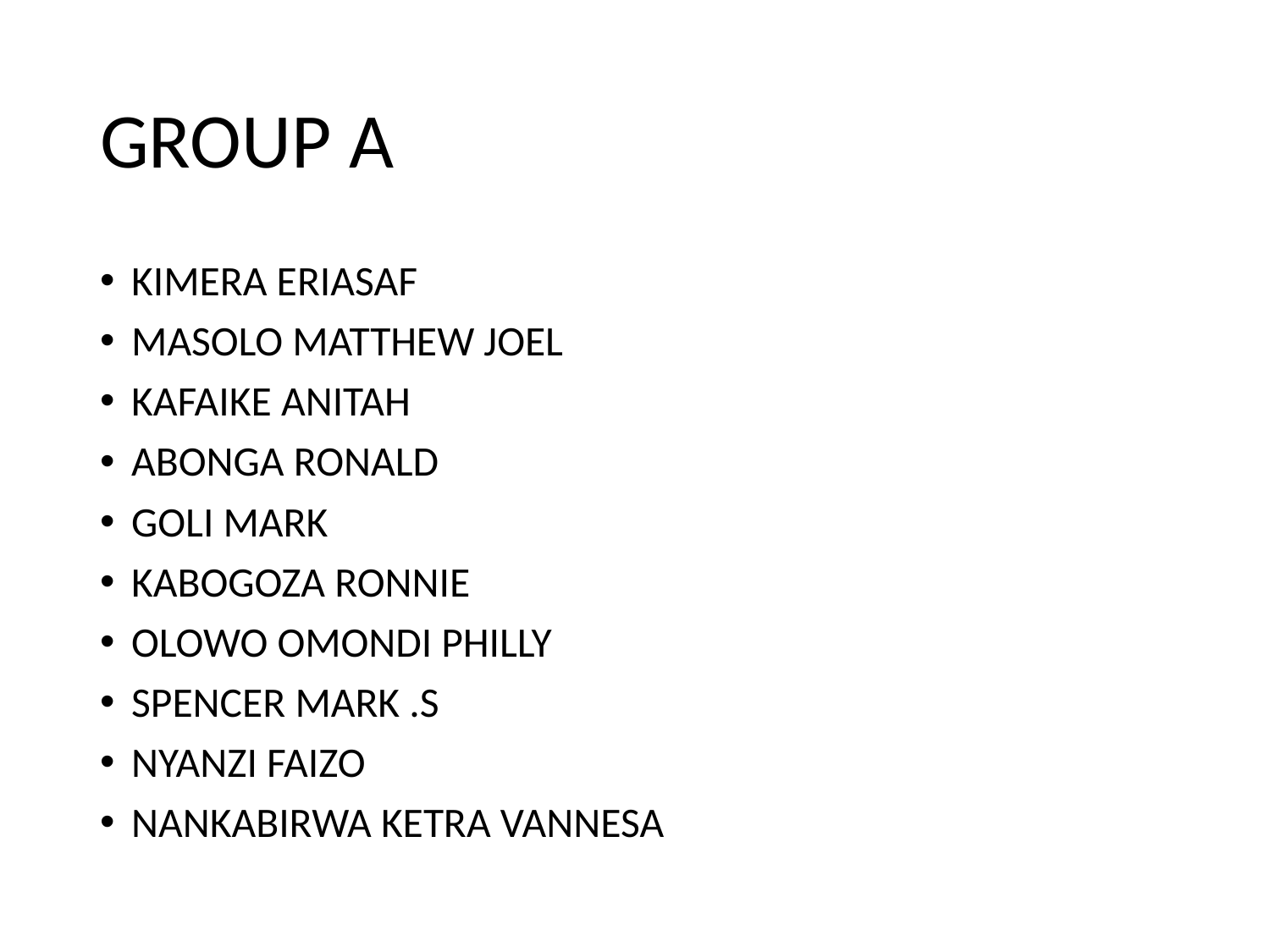

# GROUP A
KIMERA ERIASAF
MASOLO MATTHEW JOEL
KAFAIKE ANITAH
ABONGA RONALD
GOLI MARK
KABOGOZA RONNIE
OLOWO OMONDI PHILLY
SPENCER MARK .S
NYANZI FAIZO
NANKABIRWA KETRA VANNESA